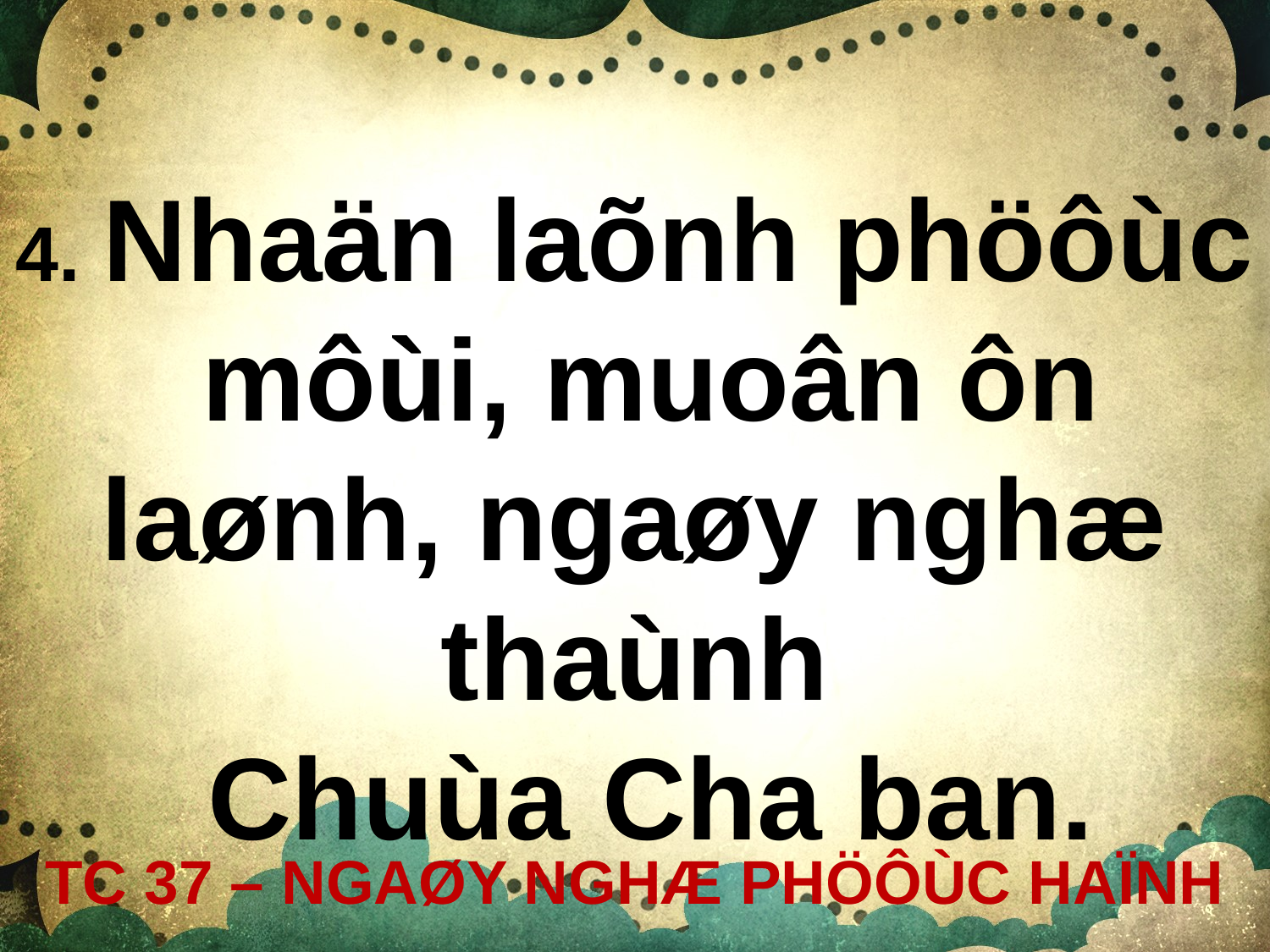

4. Nhaän laõnh phöôùc
 môùi, muoân ôn laønh, ngaøy nghæ thaùnh
 Chuùa Cha ban.
TC 37 – NGAØY NGHÆ PHÖÔÙC HAÏNH